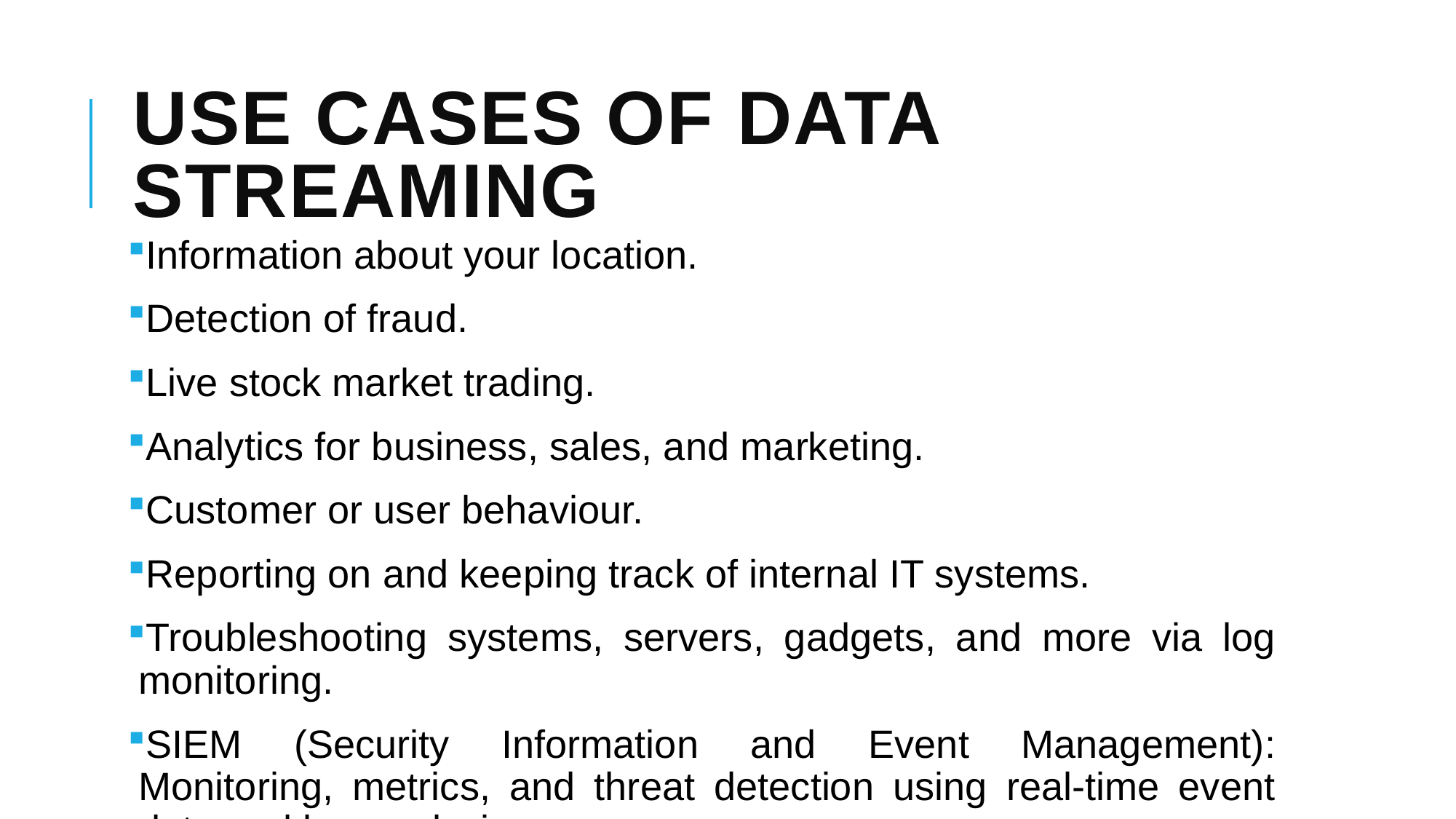

# Use Cases of Data Streaming
Information about your location.
Detection of fraud.
Live stock market trading.
Analytics for business, sales, and marketing.
Customer or user behaviour.
Reporting on and keeping track of internal IT systems.
Troubleshooting systems, servers, gadgets, and more via log monitoring.
SIEM (Security Information and Event Management): Monitoring, metrics, and threat detection using real-time event data and log analysis.